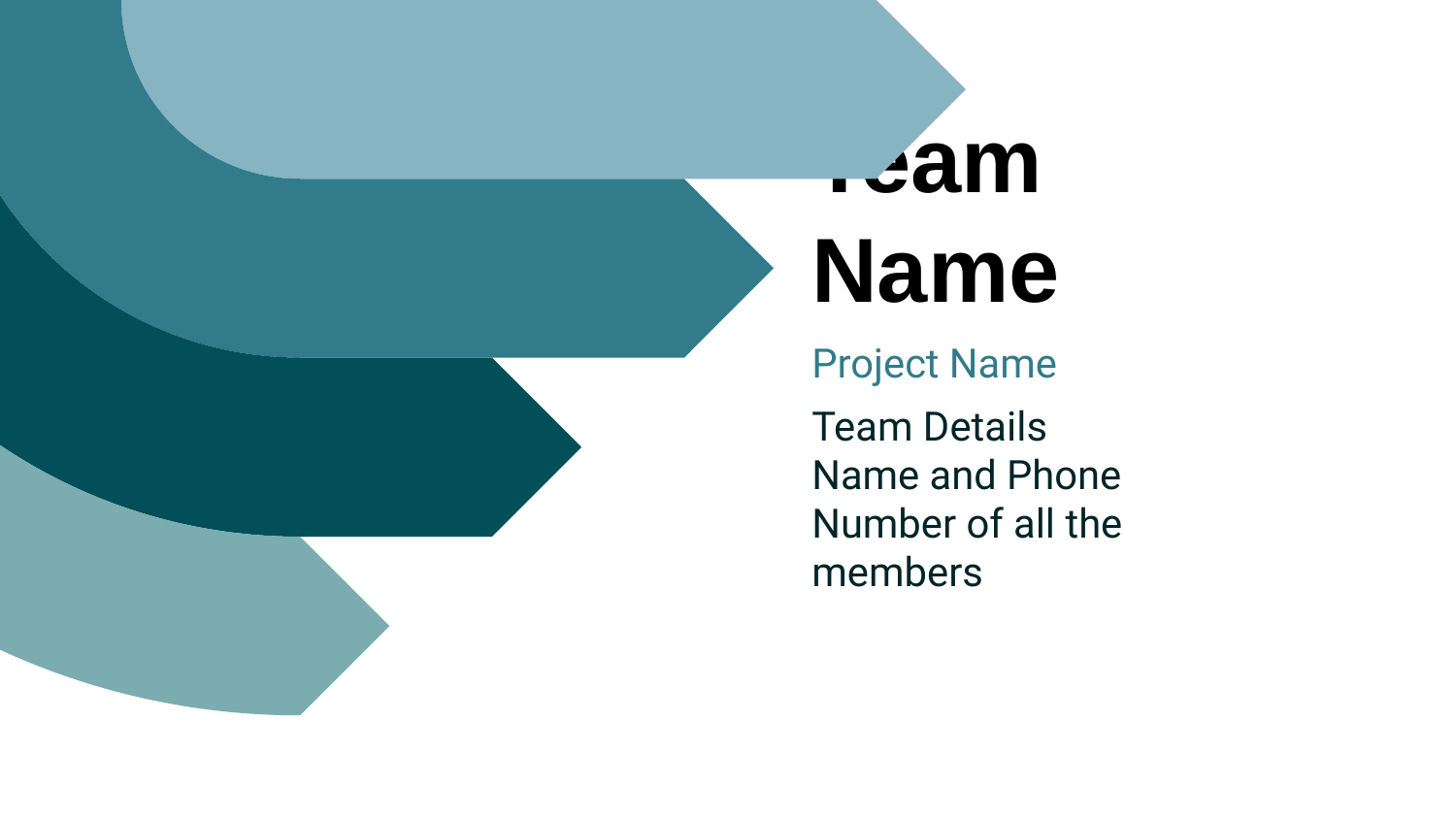

# Team Name
Project Name
Team Details
Name and Phone Number of all the members